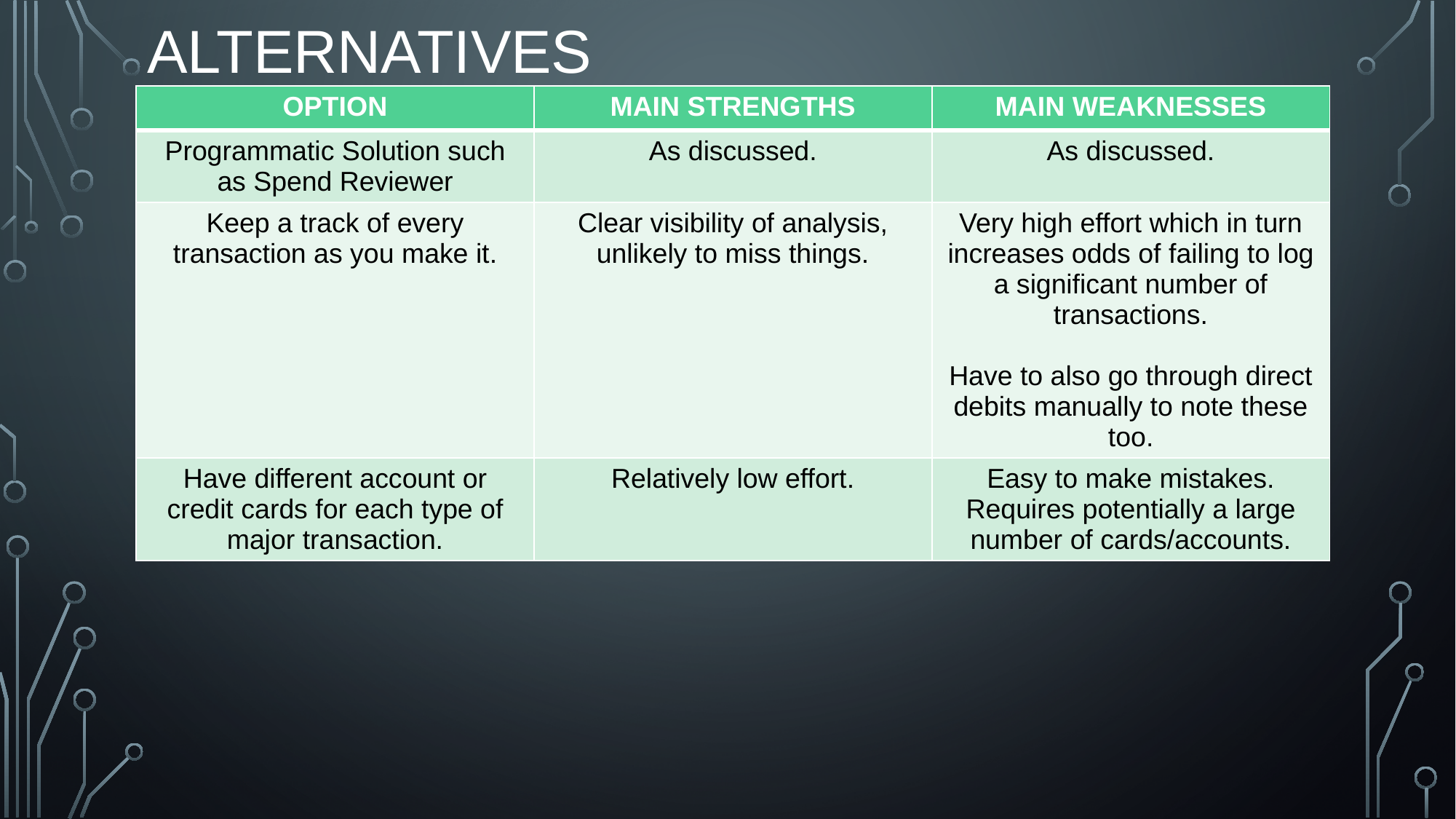

# Alternatives
| OPTION | MAIN STRENGTHS | MAIN WEAKNESSES |
| --- | --- | --- |
| Programmatic Solution such as Spend Reviewer | As discussed. | As discussed. |
| Keep a track of every transaction as you make it. | Clear visibility of analysis, unlikely to miss things. | Very high effort which in turn increases odds of failing to log a significant number of transactions. Have to also go through direct debits manually to note these too. |
| Have different account or credit cards for each type of major transaction. | Relatively low effort. | Easy to make mistakes. Requires potentially a large number of cards/accounts. |